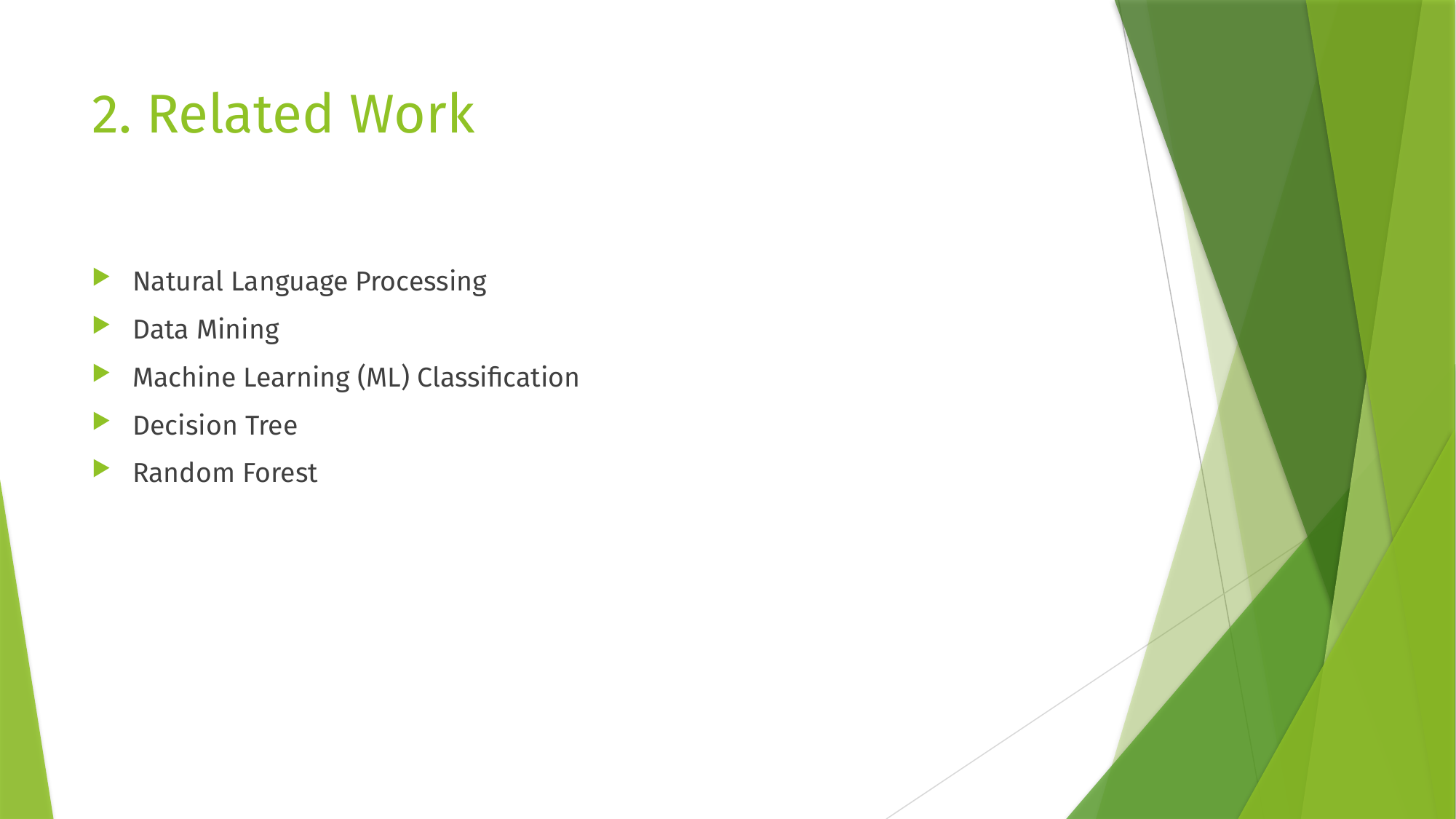

# 2. Related Work
Natural Language Processing
Data Mining
Machine Learning (ML) Classification
Decision Tree
Random Forest